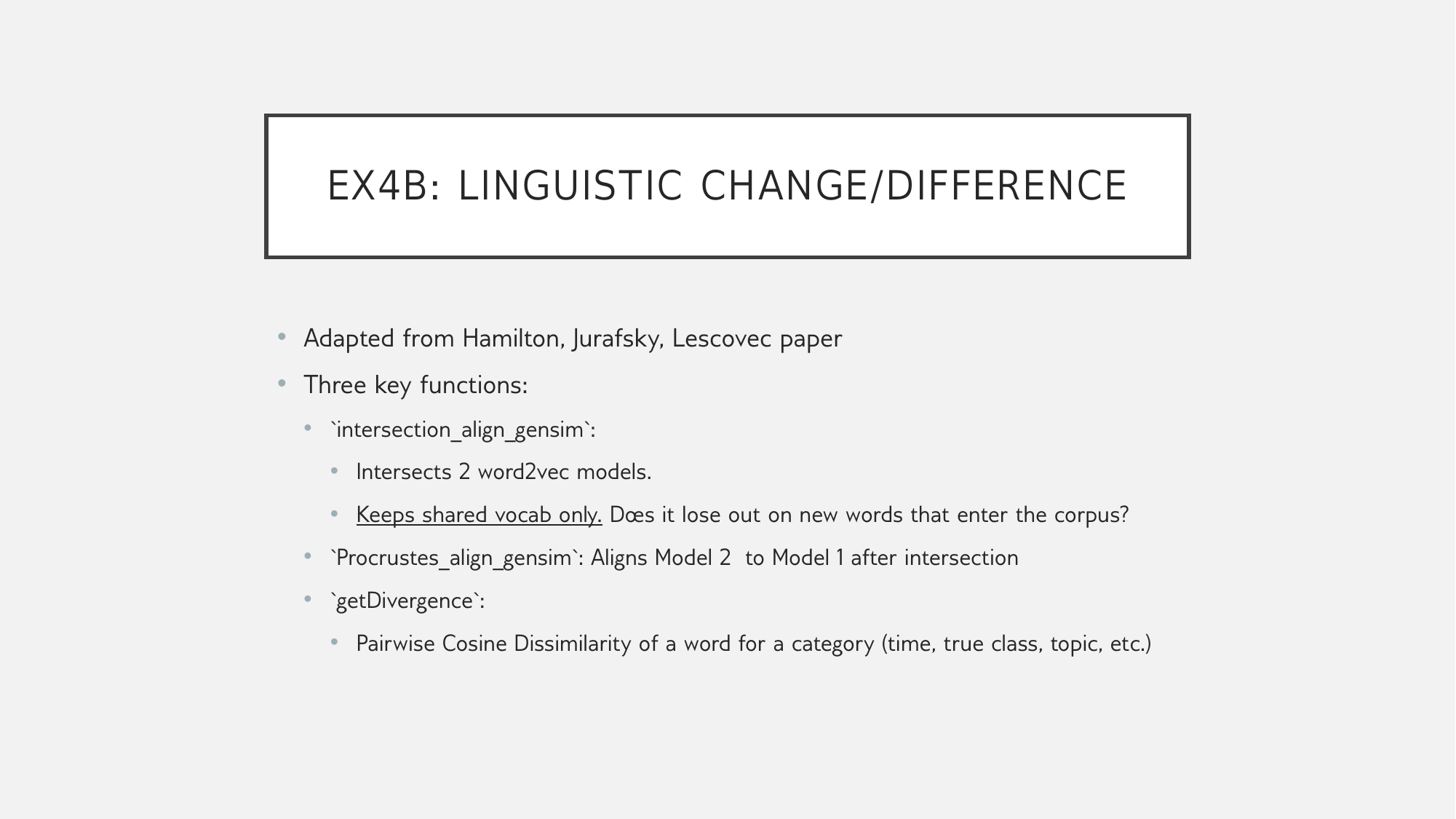

# Ex4b: Linguistic Change/Difference
Adapted from Hamilton, Jurafsky, Lescovec paper
Three key functions:
`intersection_align_gensim`:
Intersects 2 word2vec models.
Keeps shared vocab only. Does it lose out on new words that enter the corpus?
`Procrustes_align_gensim`: Aligns Model 2  to Model 1 after intersection
`getDivergence`:
Pairwise Cosine Dissimilarity of a word for a category (time, true class, topic, etc.)